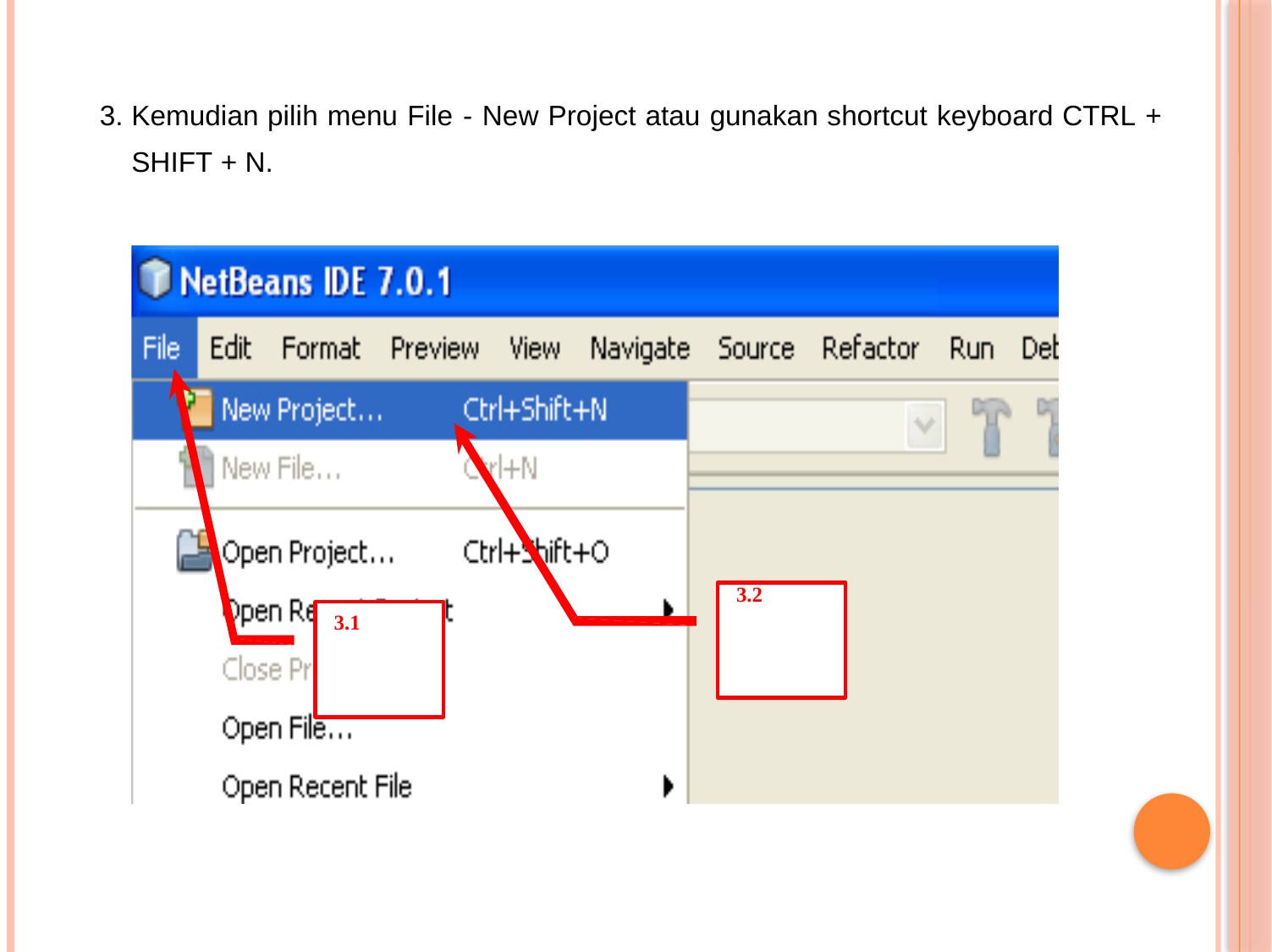

3. Kemudian pilih menu File - New Project atau gunakan shortcut keyboard CTRL +
SHIFT + N.

3.2

3.1